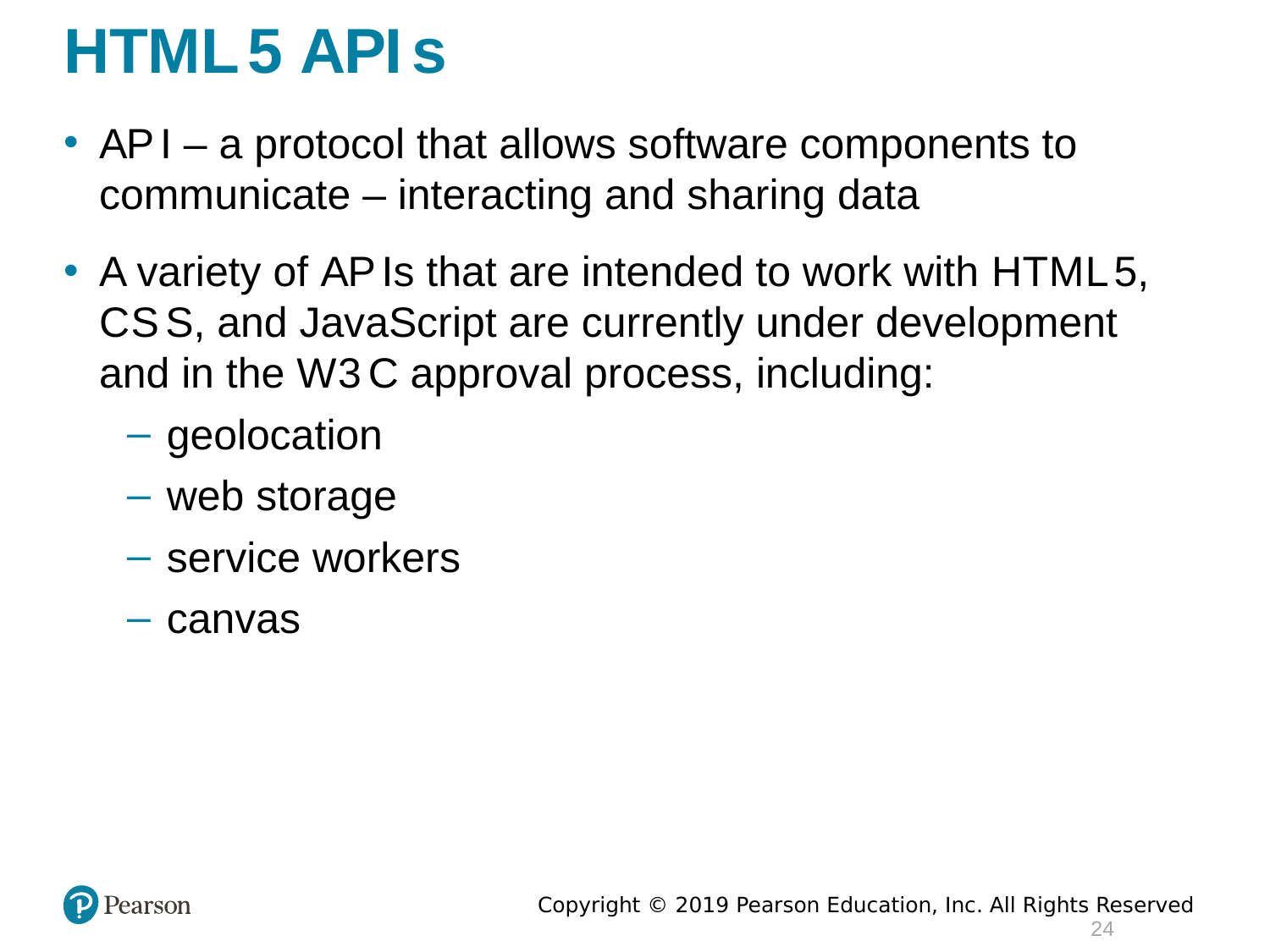

# H T M L 5 A P I s
A P I – a protocol that allows software components to communicate – interacting and sharing data
A variety of A P Is that are intended to work with H T M L 5,    C S S, and JavaScript are currently under development and in the W 3 C approval process, including:
geolocation
web storage
service workers
canvas